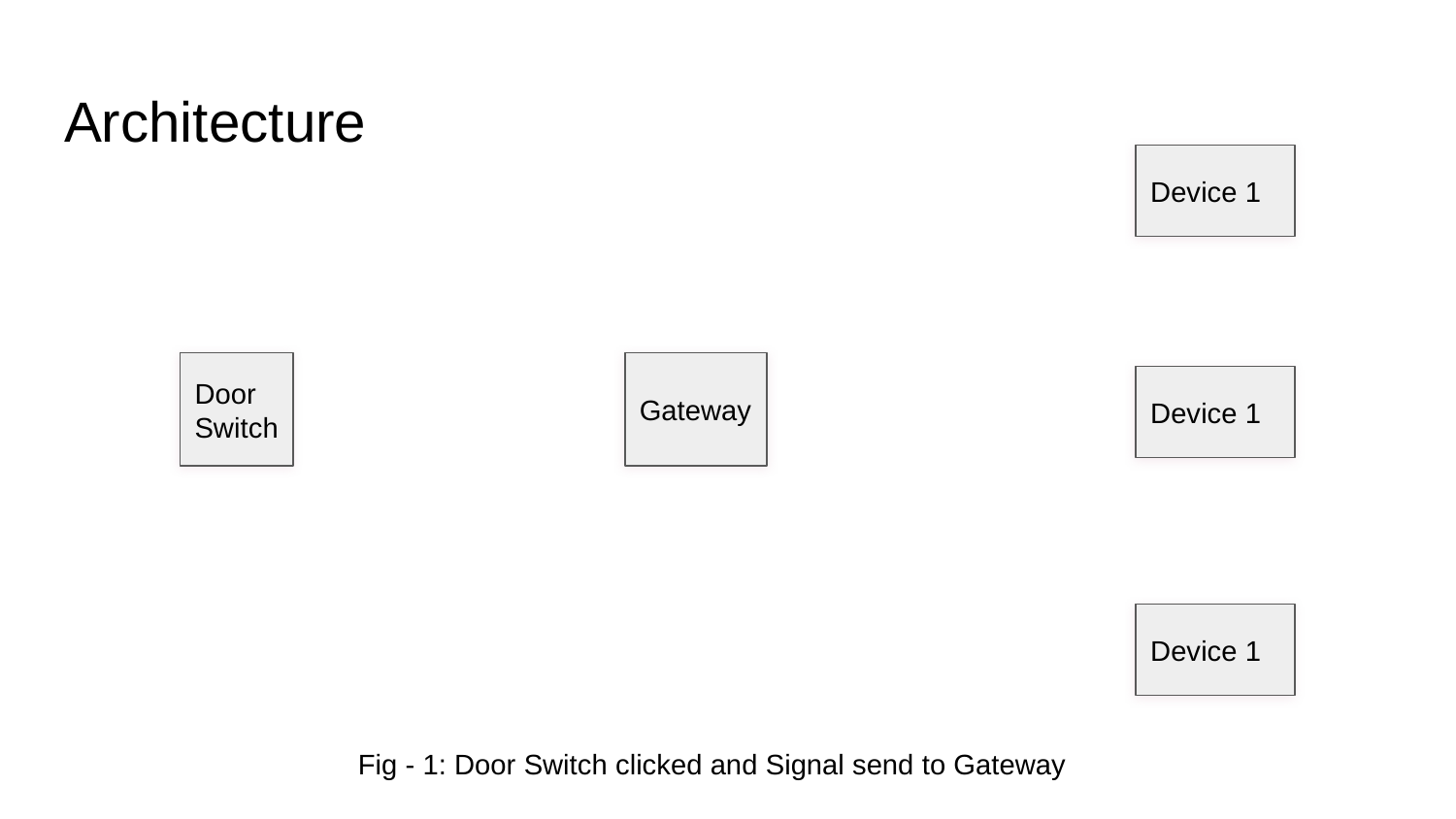

# Architecture
Device 1
Door Switch
Gateway
Device 1
Device 1

Fig - 1: Door Switch clicked and Signal send to Gateway